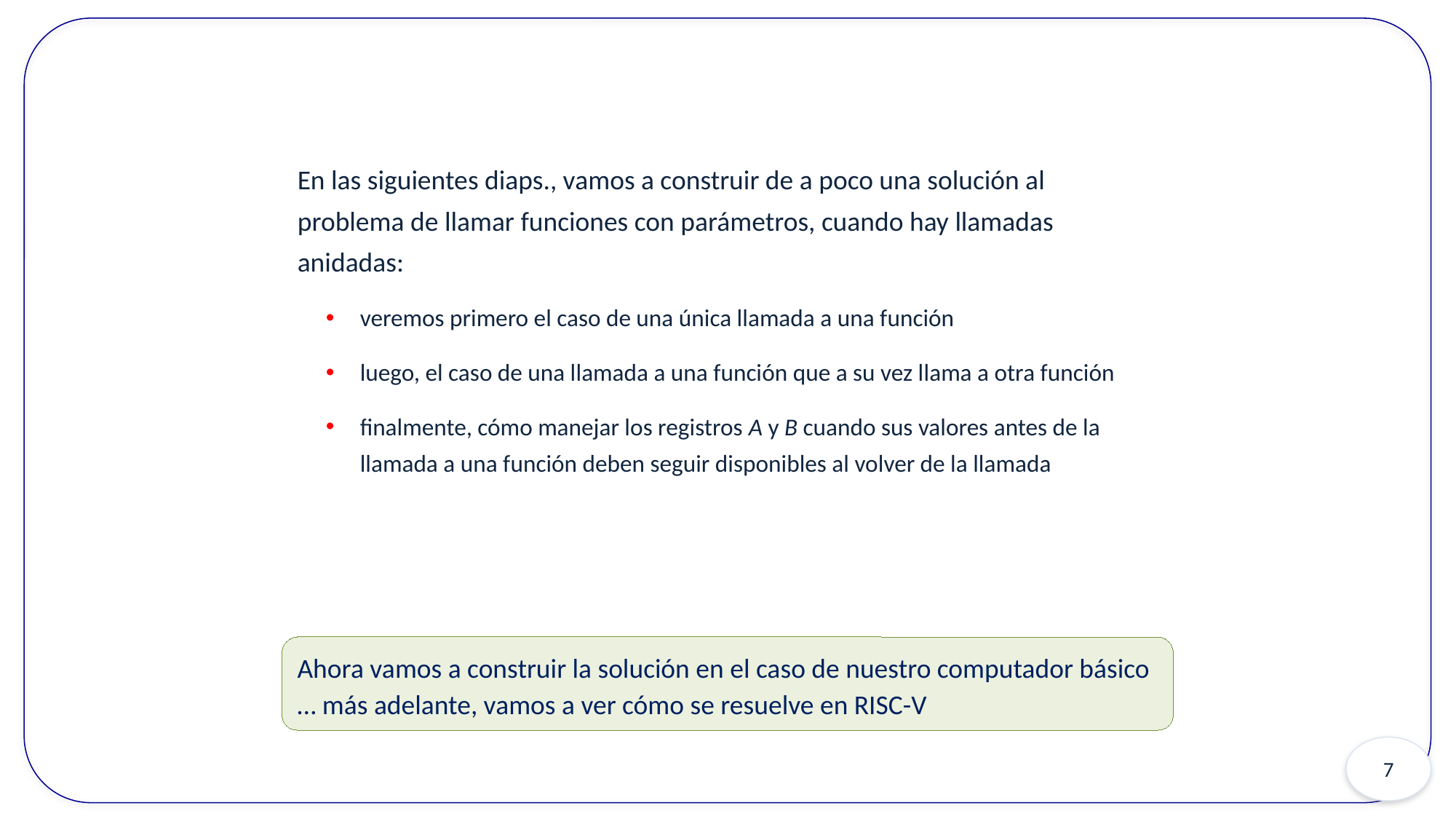

En las siguientes diaps., vamos a construir de a poco una solución al problema de llamar funciones con parámetros, cuando hay llamadas anidadas:
veremos primero el caso de una única llamada a una función
luego, el caso de una llamada a una función que a su vez llama a otra función
finalmente, cómo manejar los registros A y B cuando sus valores antes de la llamada a una función deben seguir disponibles al volver de la llamada
Ahora vamos a construir la solución en el caso de nuestro computador básico
… más adelante, vamos a ver cómo se resuelve en RISC-V